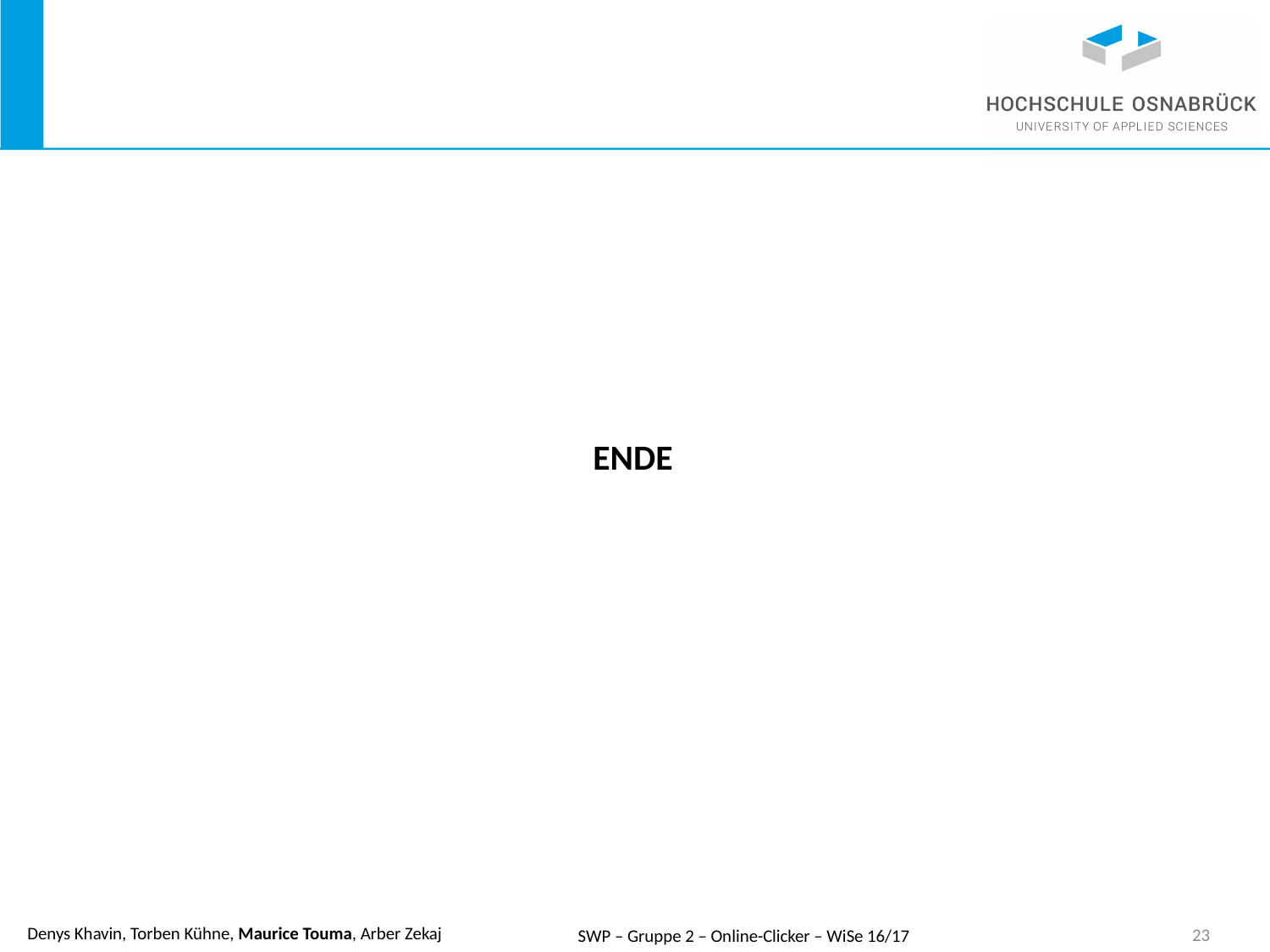

#
ENDE
SWP – Gruppe 2 – Online-Clicker – WiSe 16/17
23